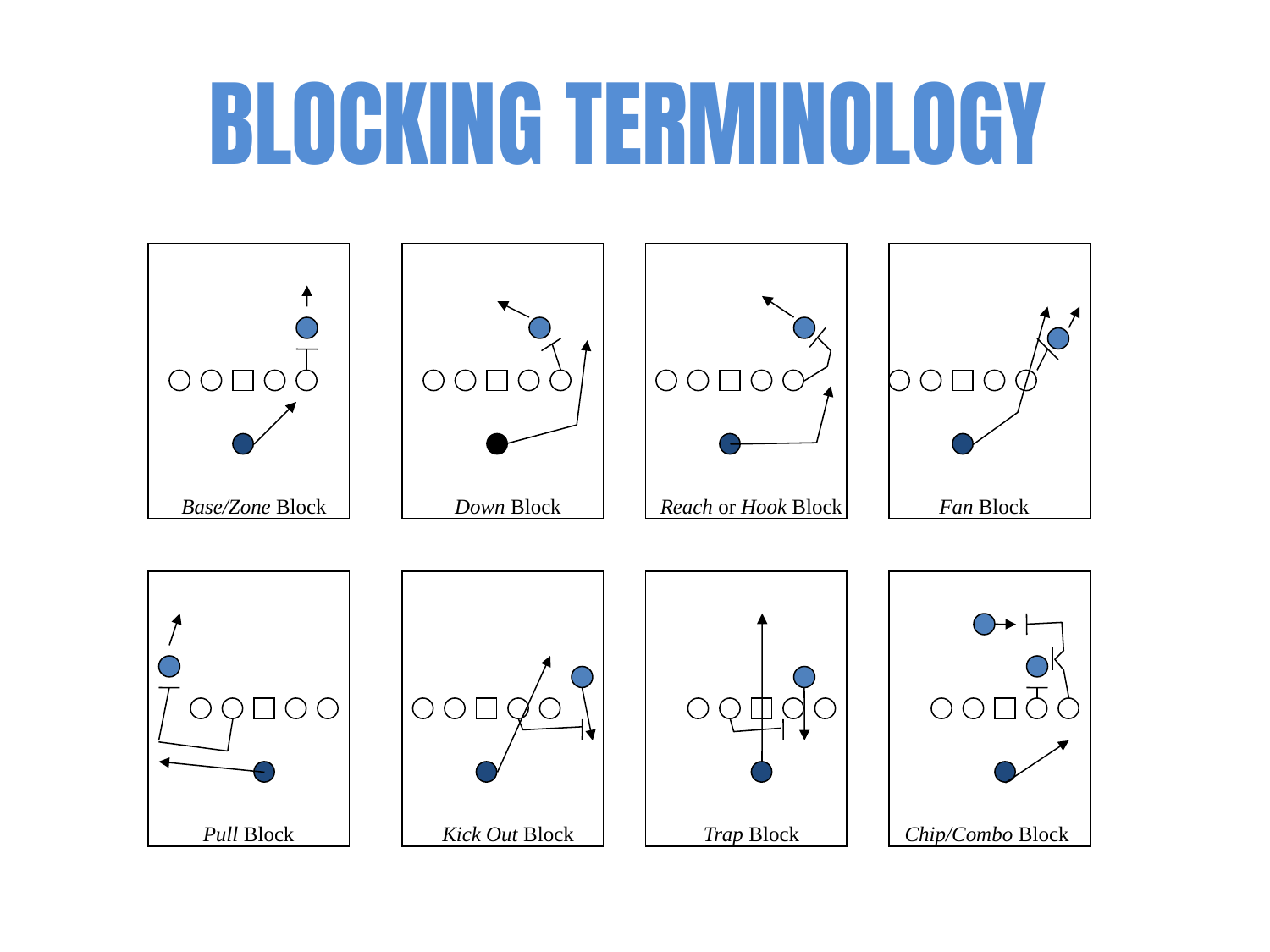

BLOCKING TERMINOLOGY

Base/Zone Block
Down Block
Reach or Hook Block
Fan Block

  Pull Block
Kick Out Block
Trap Block
Chip/Combo Block